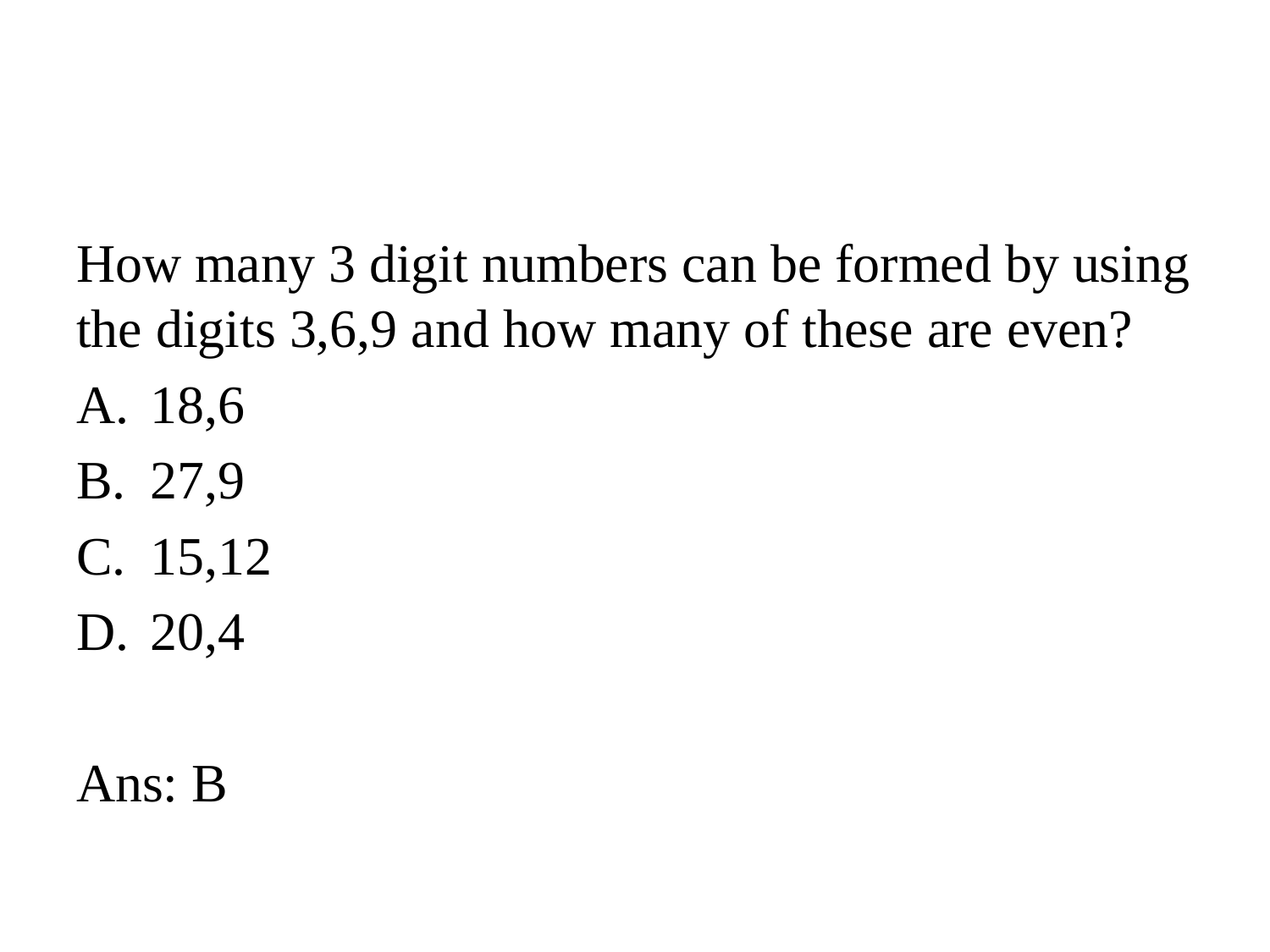

#
How many 3 digit numbers can be formed by using the digits 3,6,9 and how many of these are even?
18,6
27,9
15,12
20,4

Ans: B